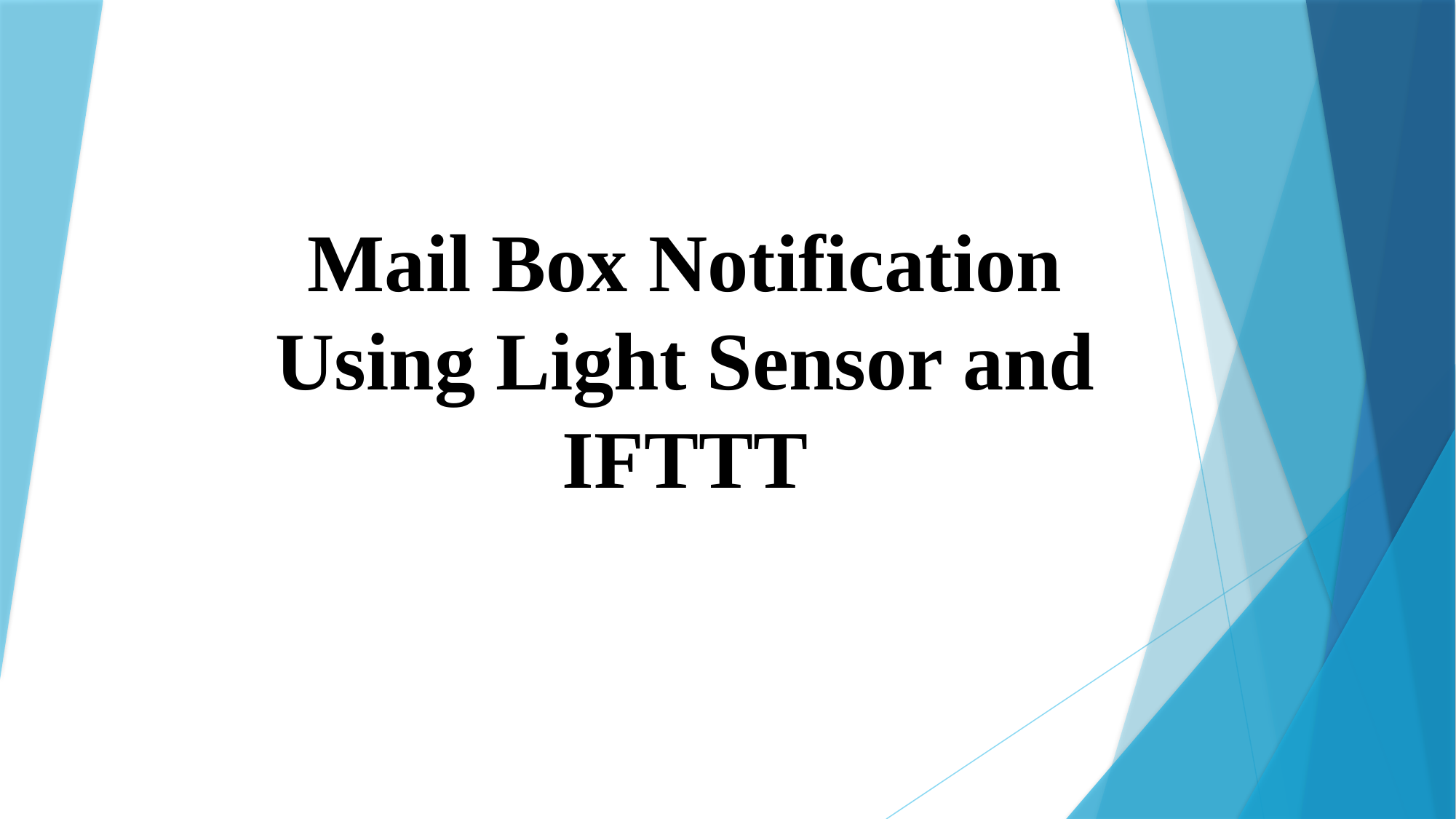

# Mail Box Notification Using Light Sensor and IFTTT
.